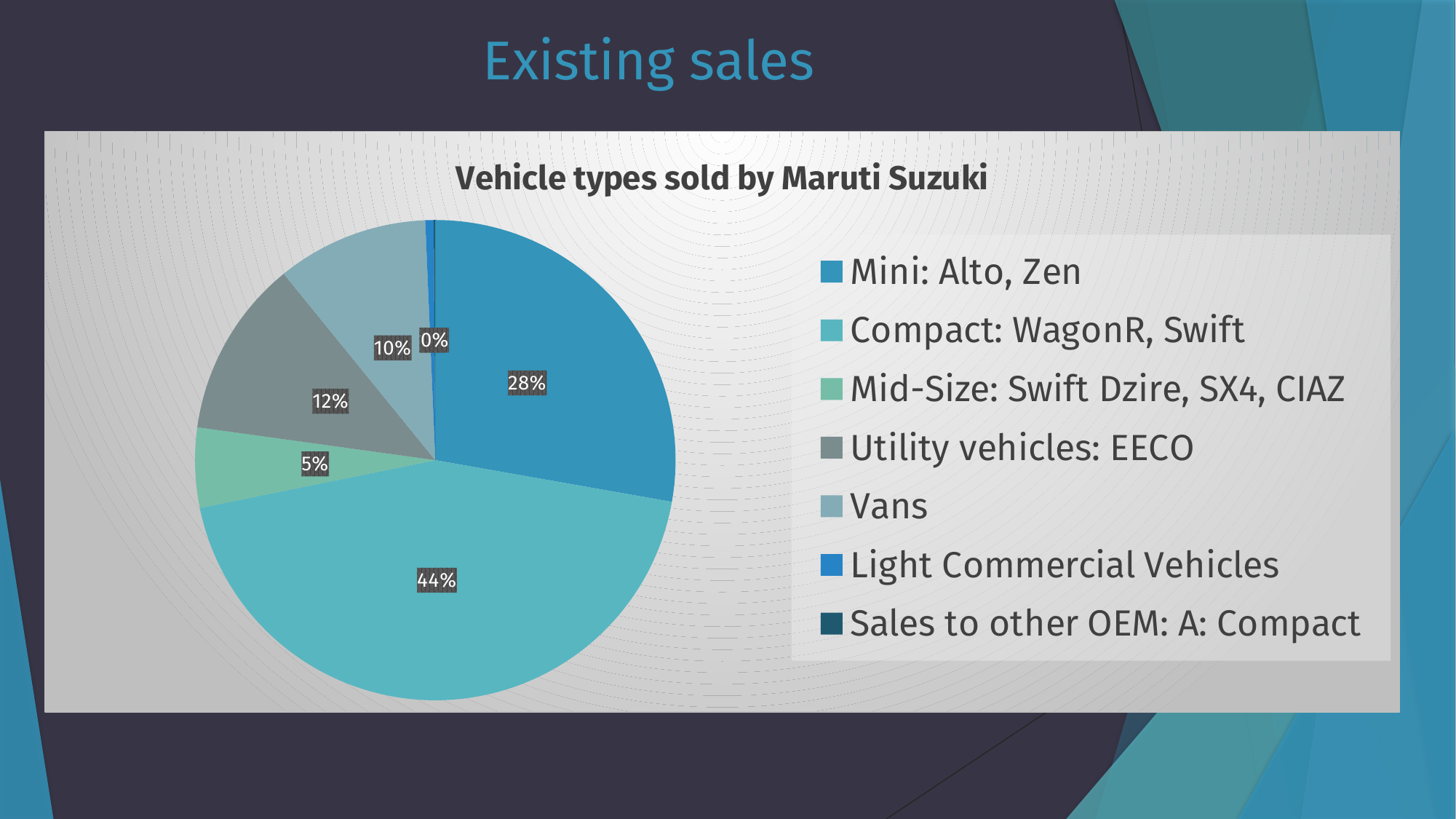

# Existing sales

### Chart: Vehicle types sold by Maruti Suzuki

| Category |  |
|---|---|
| Mini: Alto, Zen | 33448.794117647056 |
| Compact: WagonR, Swift | 53009.10294117647 |
| Mid-Size: Swift Dzire, SX4, CIAZ | 6484.088235294118 |
| Utility vehicles: EECO | 14382.382352941177 |
| Vans | 12286.691176470587 |
| Light Commercial Vehicles | 671.5882352941177 |
| Sales to other OEM: A: Compact | 126.83823529411765 |